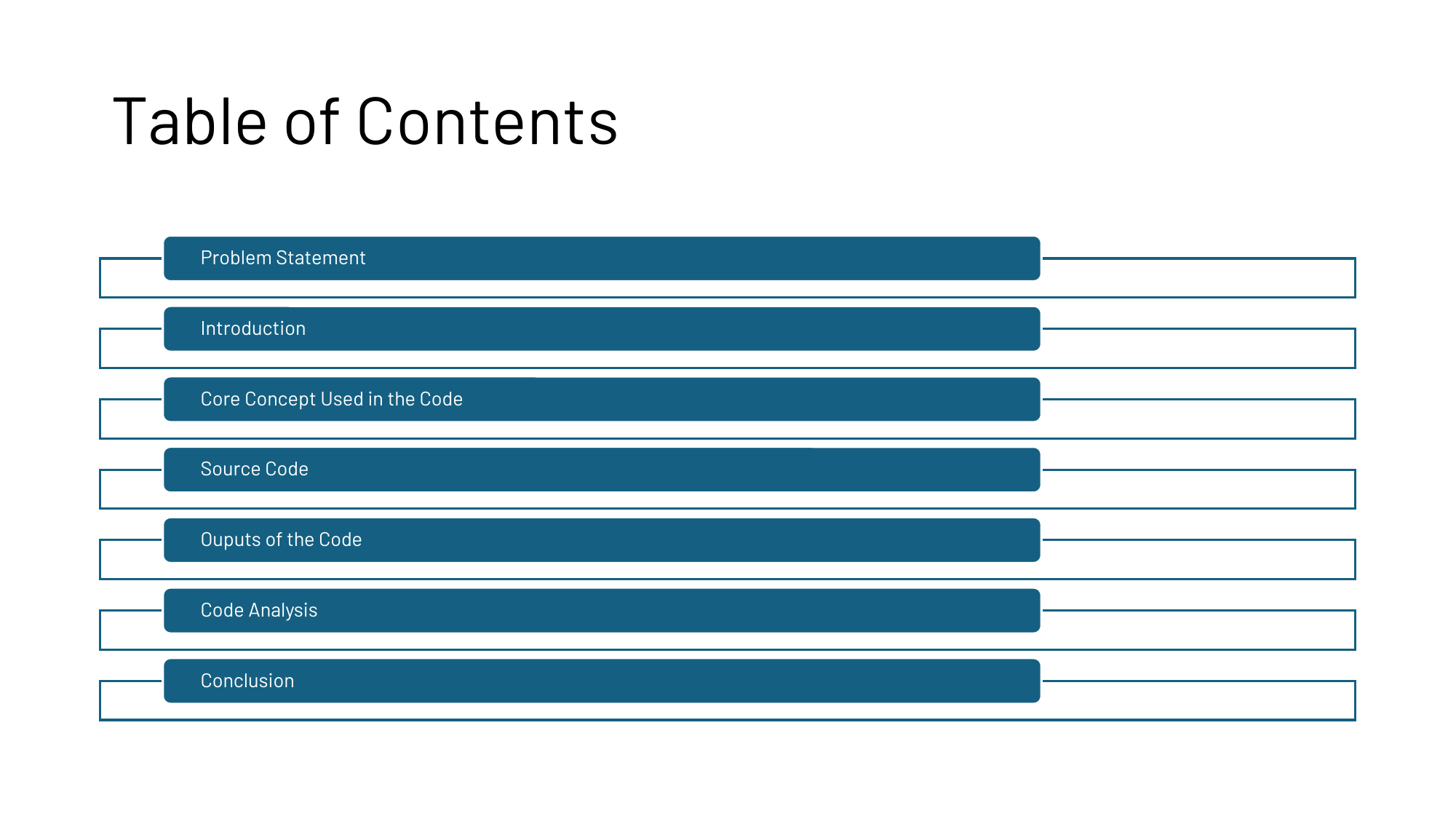

# Table of Contents
Problem Statement
Introduction
Core Concept Used in the Code
Source Code
Ouputs of the Code
Code Analysis
Conclusion